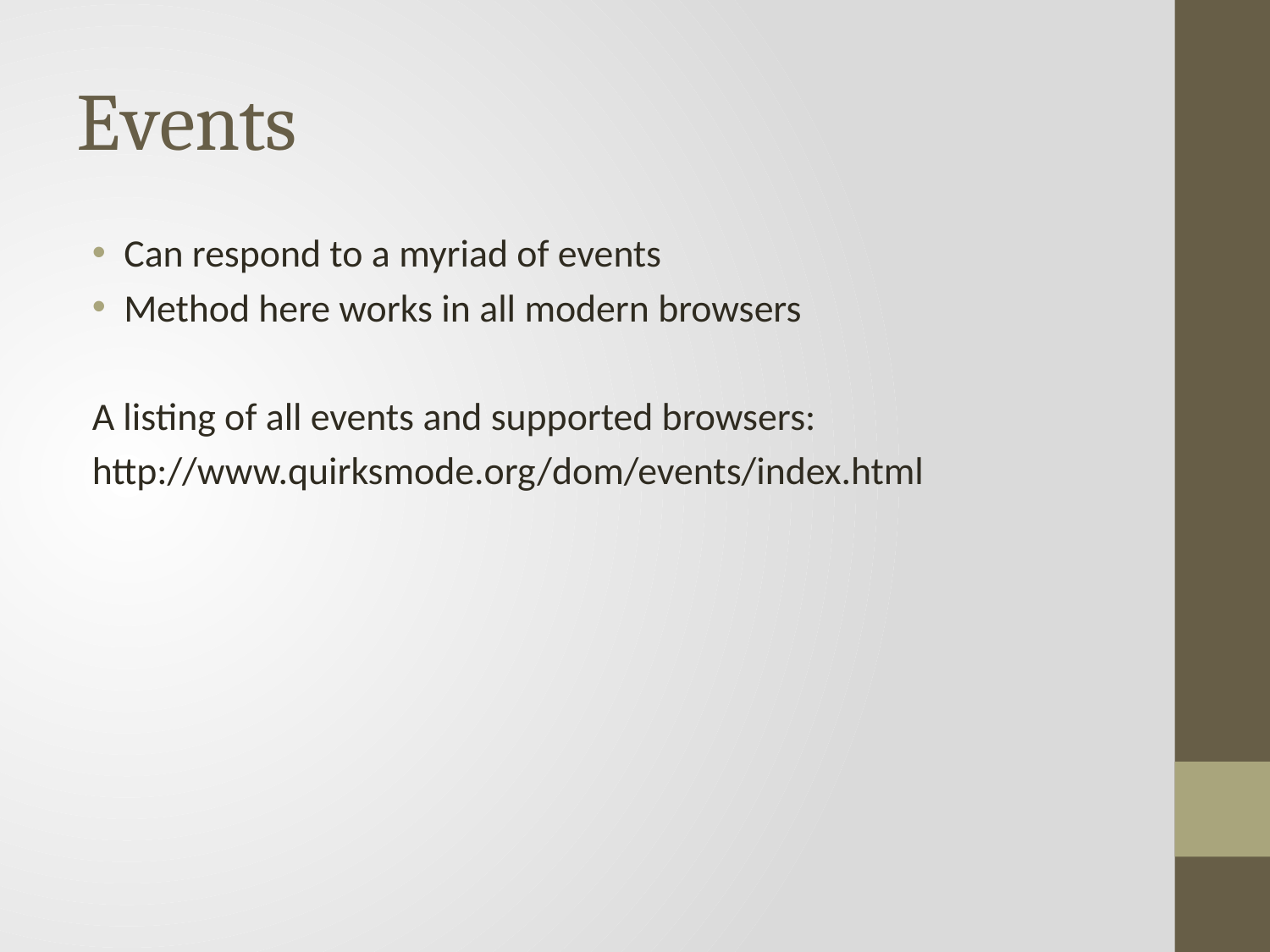

# Events
Can respond to a myriad of events
Method here works in all modern browsers

A listing of all events and supported browsers:
http://www.quirksmode.org/dom/events/index.html